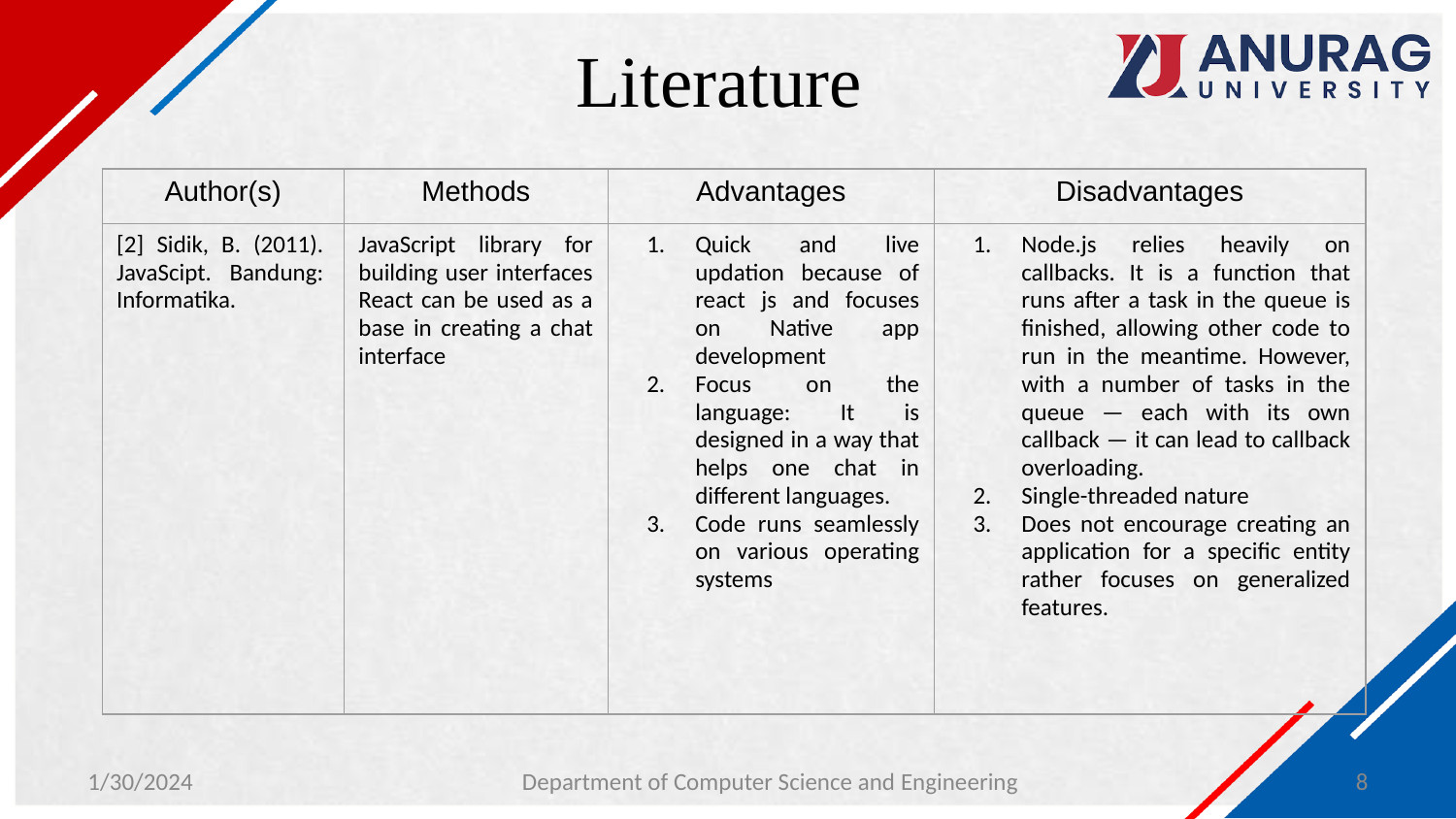

# Literature
| Author(s) | Methods | Advantages | Disadvantages |
| --- | --- | --- | --- |
| [2] Sidik, B. (2011). JavaScipt. Bandung: Informatika. | JavaScript library for building user interfaces React can be used as a base in creating a chat interface | Quick and live updation because of react js and focuses on Native app development Focus on the language: It is designed in a way that helps one chat in different languages. Code runs seamlessly on various operating systems | Node.js relies heavily on callbacks. It is a function that runs after a task in the queue is finished, allowing other code to run in the meantime. However, with a number of tasks in the queue — each with its own callback — it can lead to callback overloading. Single-threaded nature Does not encourage creating an application for a specific entity rather focuses on generalized features. |

1/30/2024
8
Department of Computer Science and Engineering